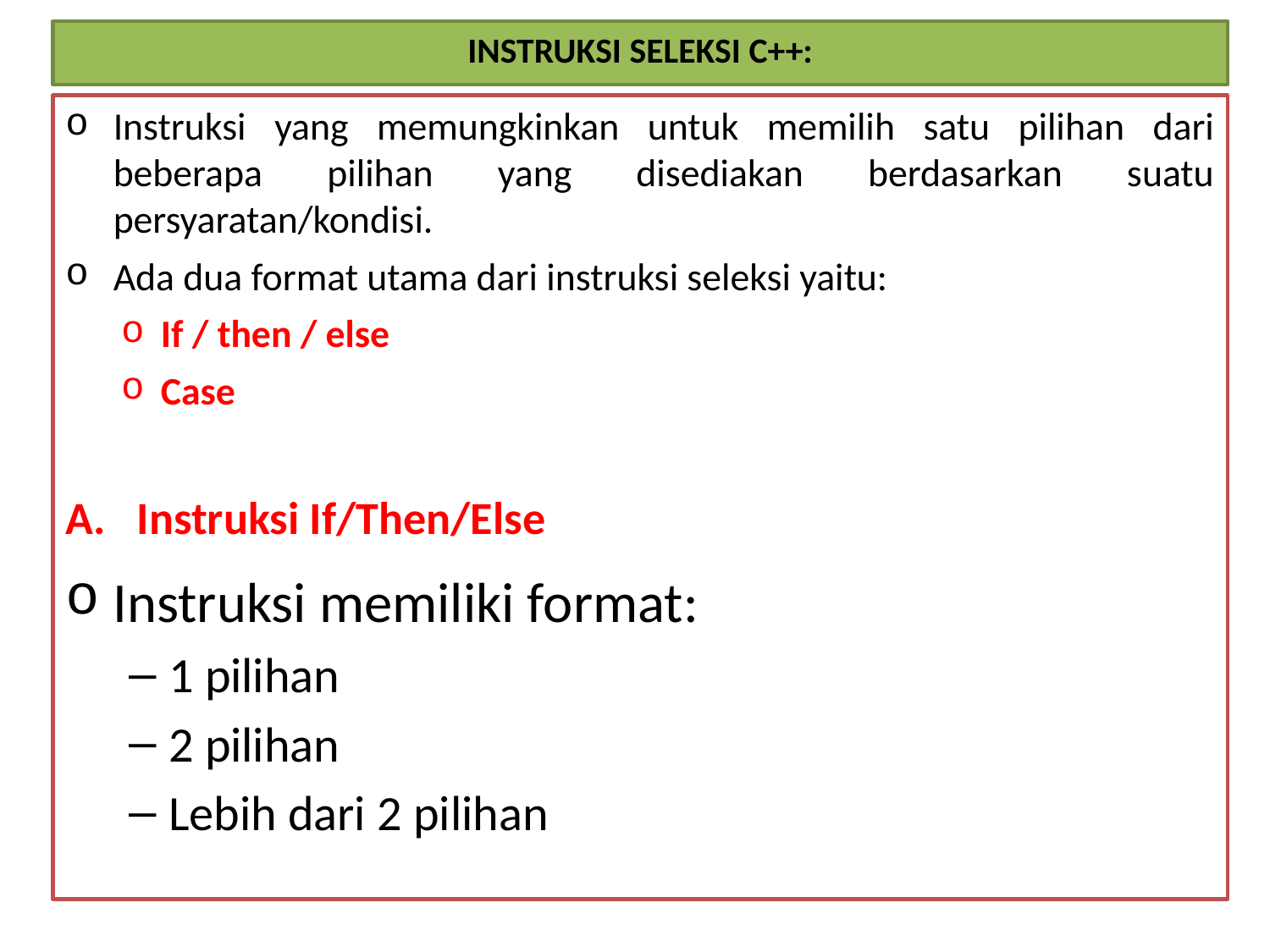

INSTRUKSI SELEKSI C++:

Instruksi yang memungkinkan untuk memilih satu pilihan dari beberapa pilihan yang disediakan berdasarkan suatu persyaratan/kondisi.
Ada dua format utama dari instruksi seleksi yaitu:
If / then / else
Case

Instruksi If/Then/Else
Instruksi memiliki format:
1 pilihan
2 pilihan
Lebih dari 2 pilihan